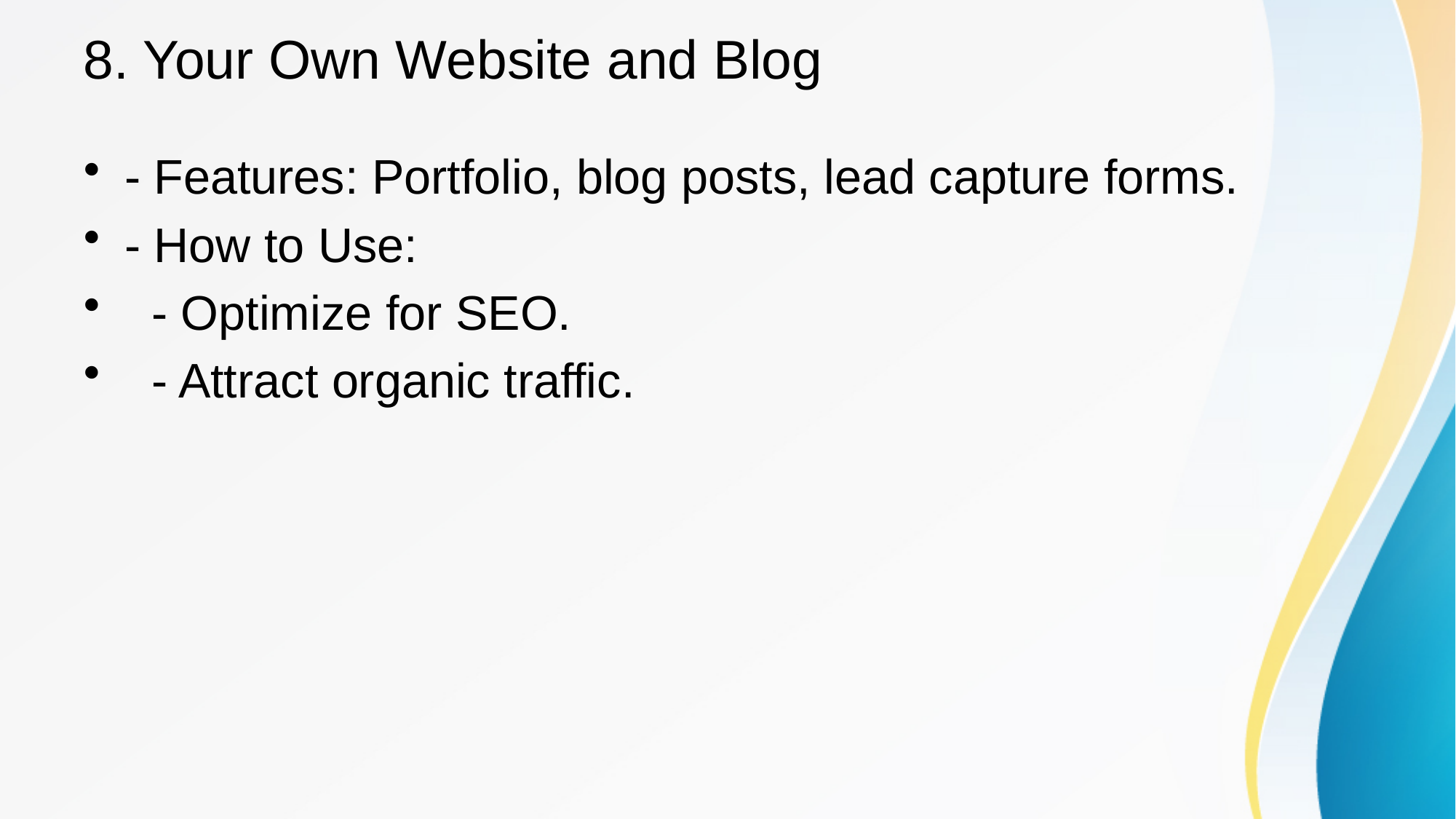

# 8. Your Own Website and Blog
- Features: Portfolio, blog posts, lead capture forms.
- How to Use:
  - Optimize for SEO.
  - Attract organic traffic.